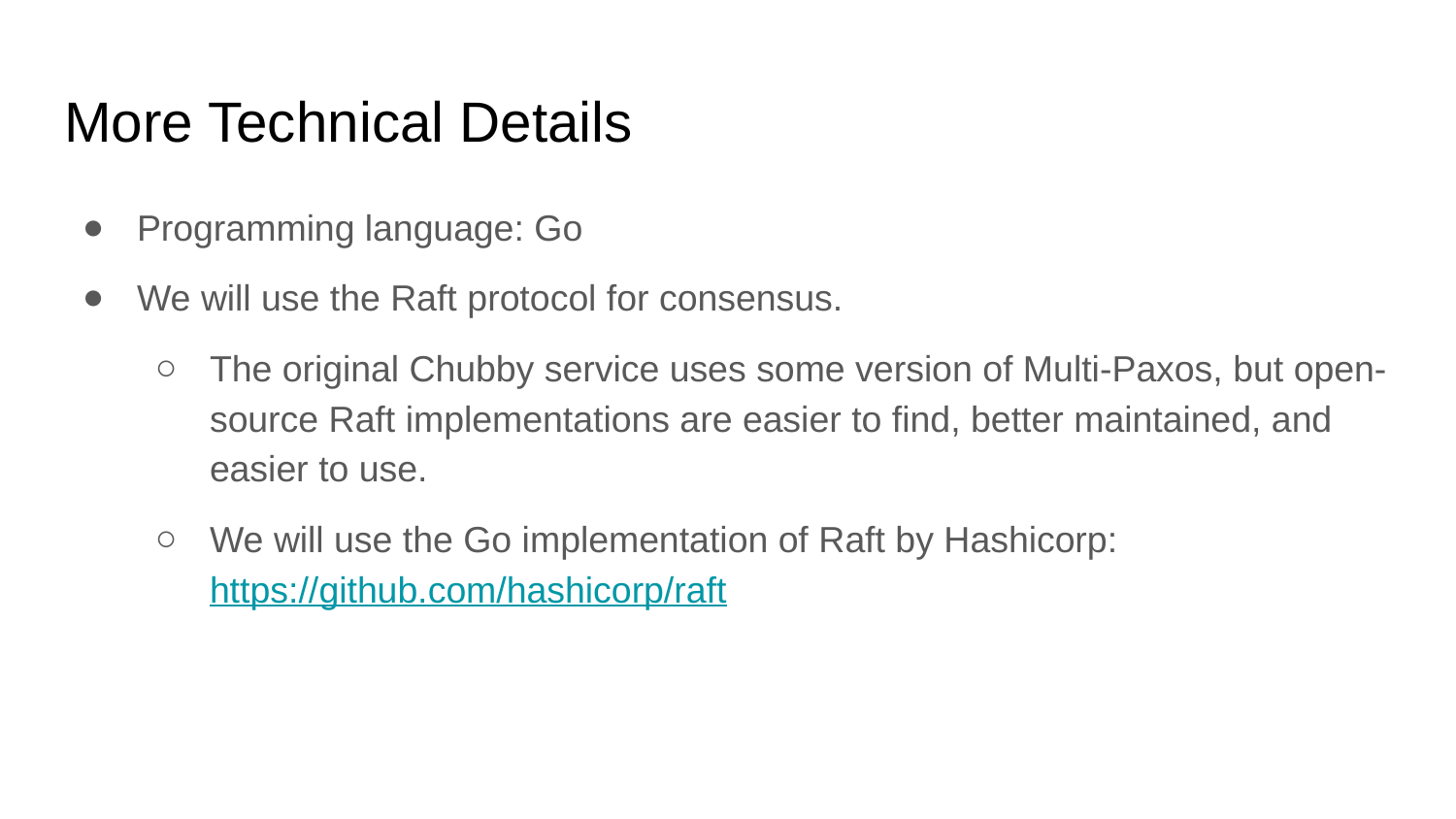

# More Technical Details
Programming language: Go
We will use the Raft protocol for consensus.
The original Chubby service uses some version of Multi-Paxos, but open-source Raft implementations are easier to find, better maintained, and easier to use.
We will use the Go implementation of Raft by Hashicorp: https://github.com/hashicorp/raft